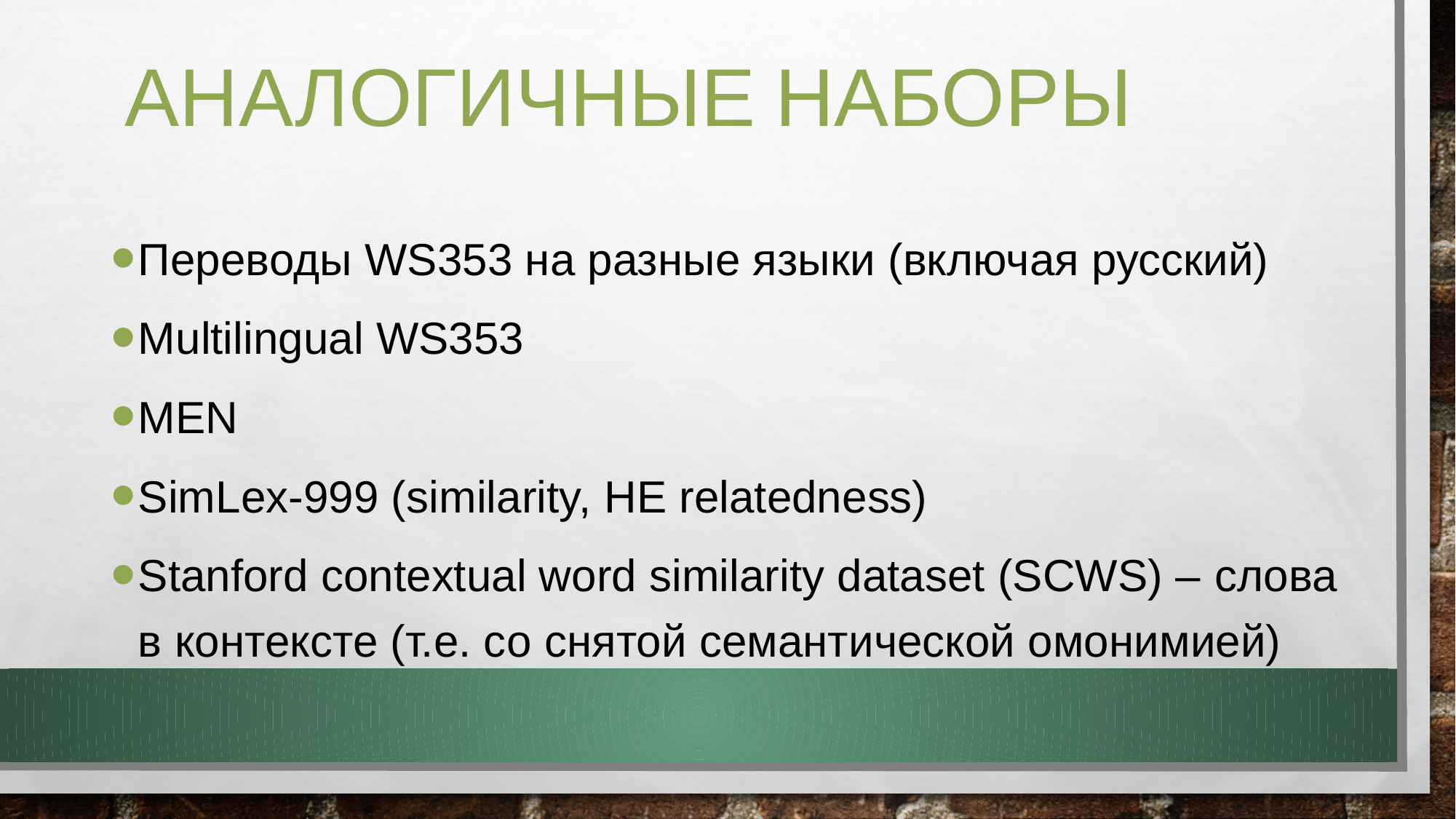

# Аналогичные наборы
Переводы WS353 на разные языки (включая русский)
Multilingual WS353
MEN
SimLex-999 (similarity, НЕ relatedness)
Stanford contextual word similarity dataset (SCWS) – слова в контексте (т.е. со снятой семантической омонимией)